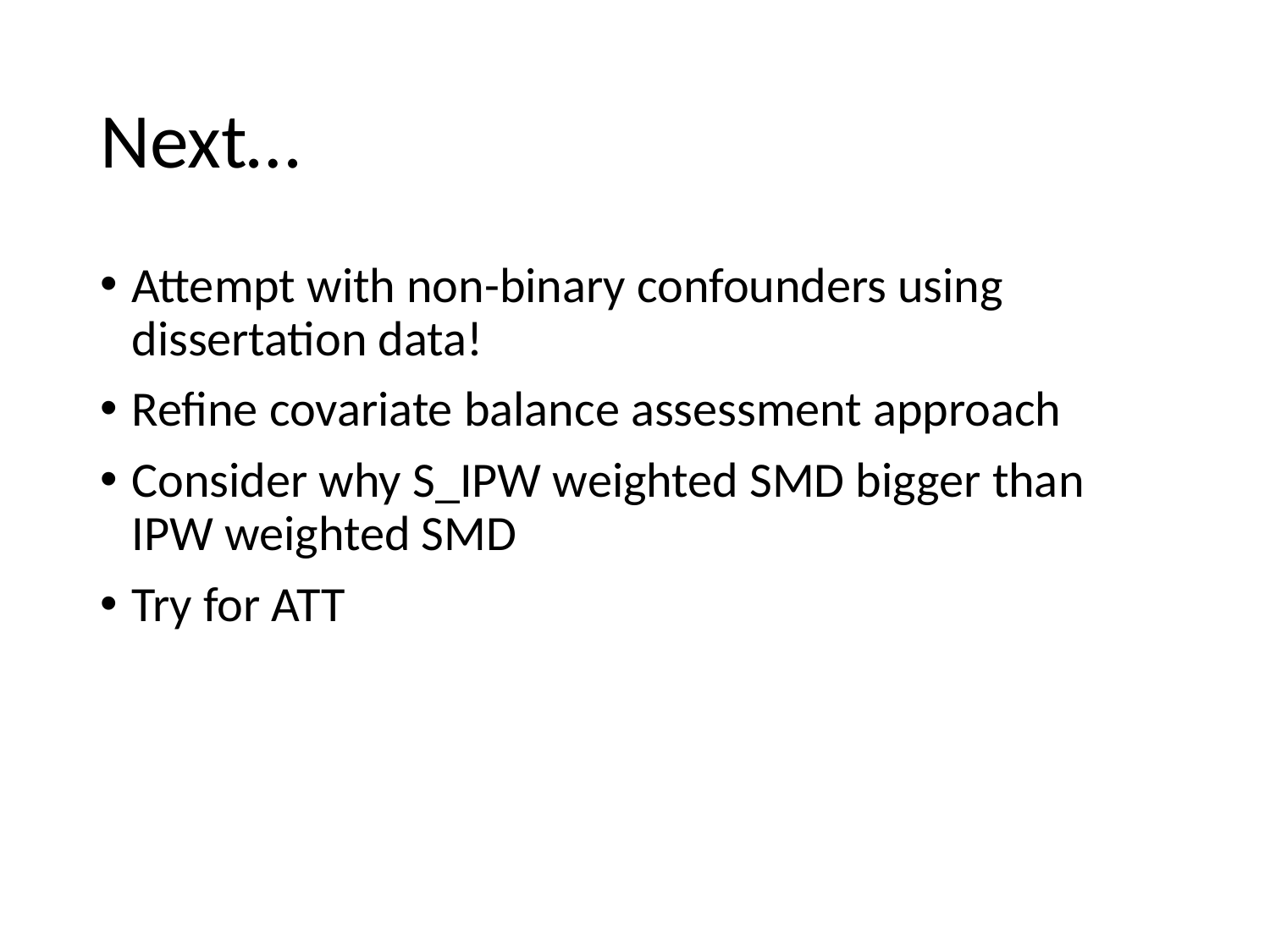

# Next…
Attempt with non-binary confounders using dissertation data!
Refine covariate balance assessment approach
Consider why S_IPW weighted SMD bigger than IPW weighted SMD
Try for ATT